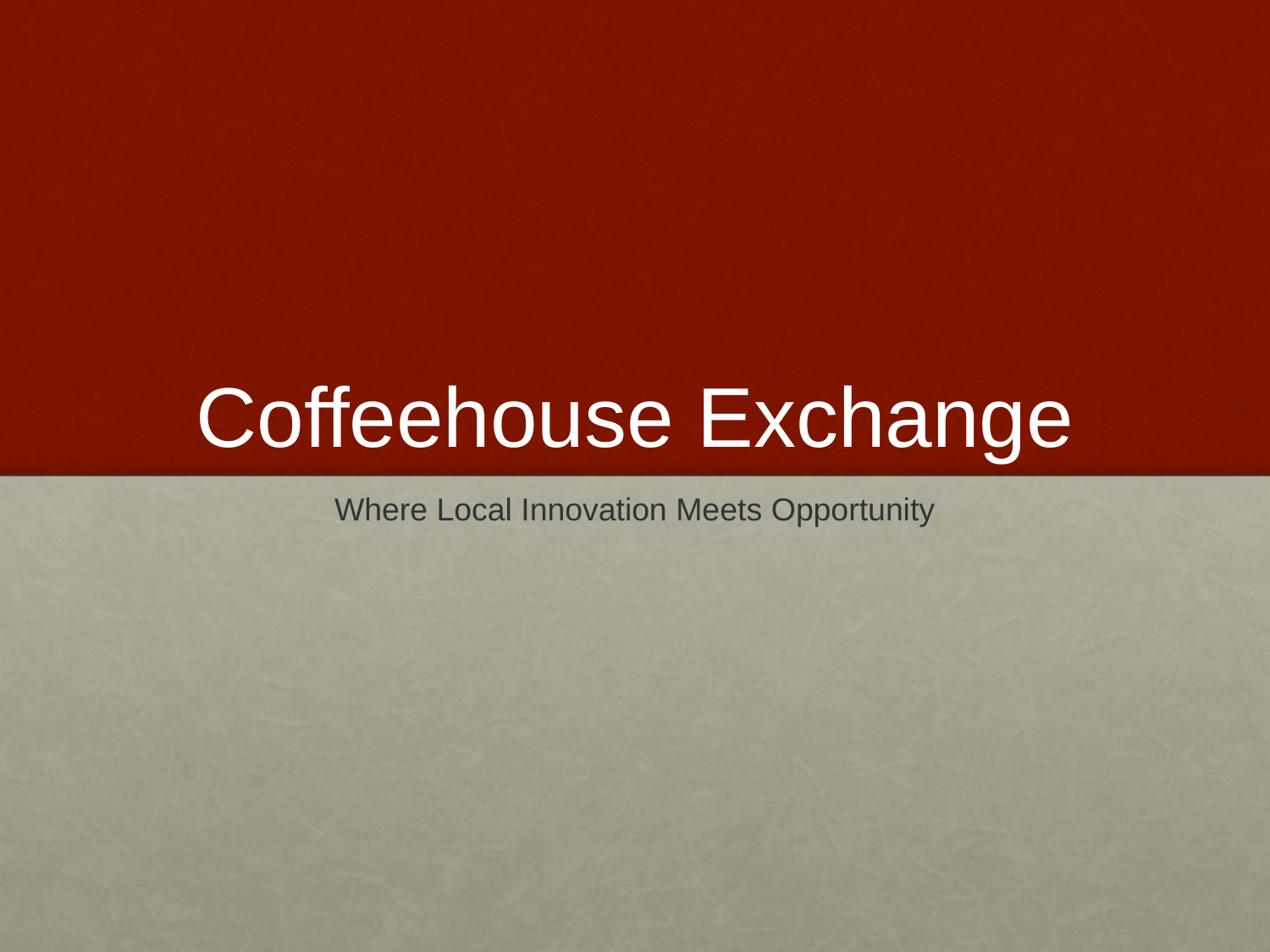

# Coffeehouse Exchange
Where Local Innovation Meets Opportunity